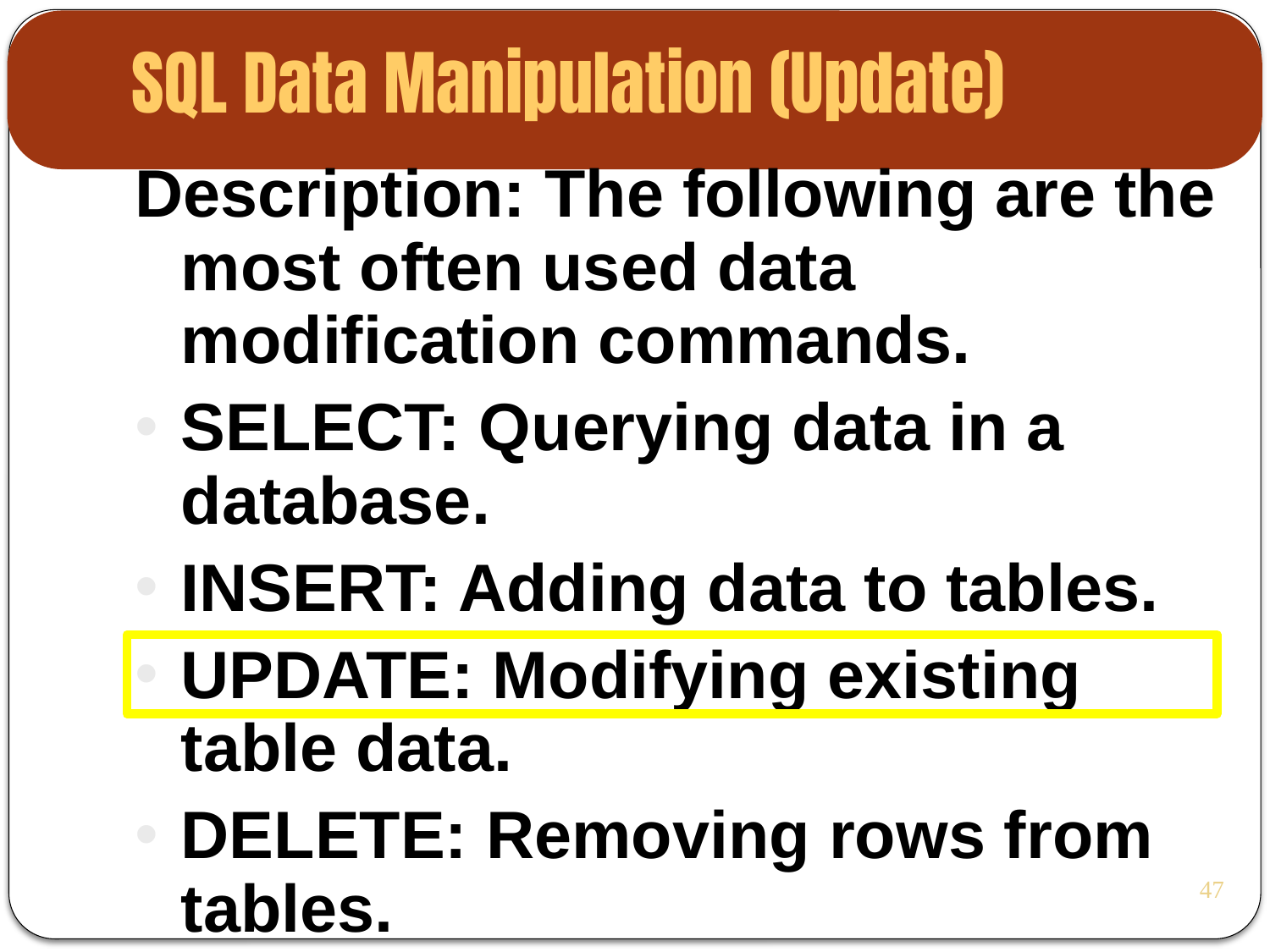

SQL Data Manipulation (Update)
Description: The following are the most often used data modification commands.
SELECT: Querying data in a database.
INSERT: Adding data to tables.
UPDATE: Modifying existing table data.
DELETE: Removing rows from tables.

47